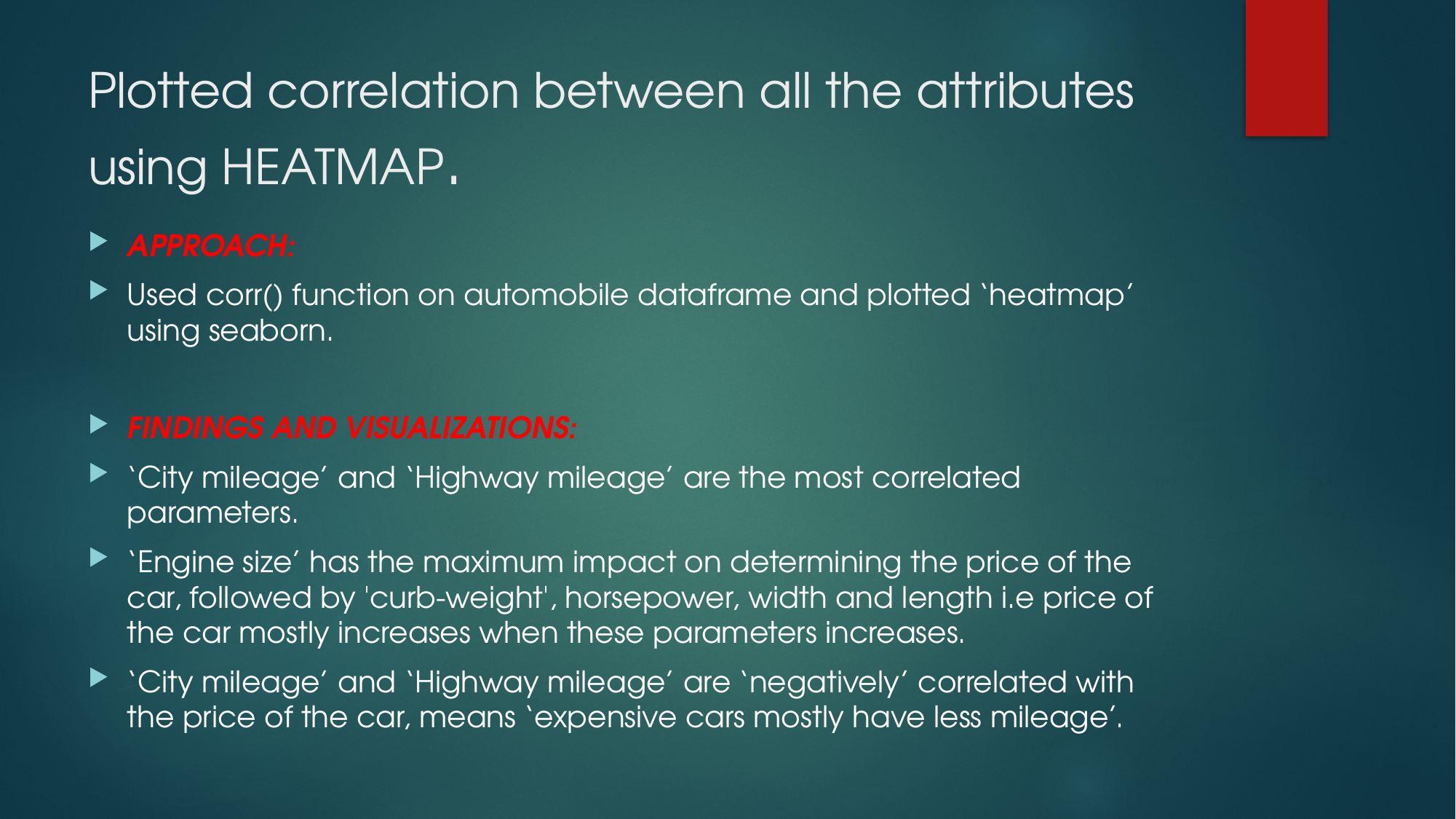

# Plotted correlation between all the attributes using HEATMAP.
APPROACH:
Used corr() function on automobile dataframe and plotted ‘heatmap’ using seaborn.

FINDINGS AND VISUALIZATIONS:
‘City mileage’ and ‘Highway mileage’ are the most correlated parameters.
‘Engine size’ has the maximum impact on determining the price of the car, followed by 'curb-weight', horsepower, width and length i.e price of the car mostly increases when these parameters increases.
‘City mileage’ and ‘Highway mileage’ are ‘negatively’ correlated with the price of the car, means ‘expensive cars mostly have less mileage’.